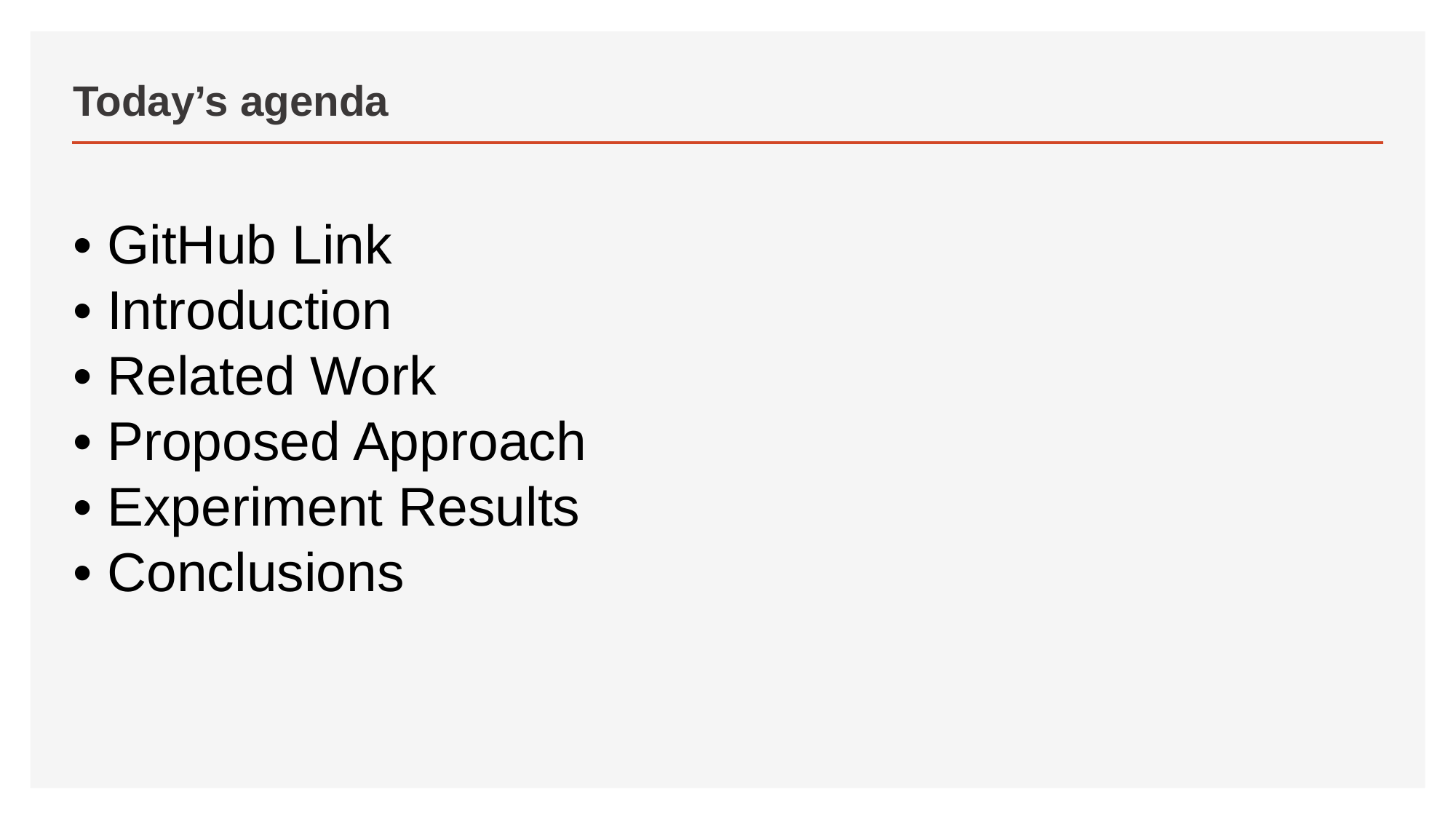

# Today’s agenda

• GitHub Link
• Introduction
• Related Work
• Proposed Approach
• Experiment Results
• Conclusions